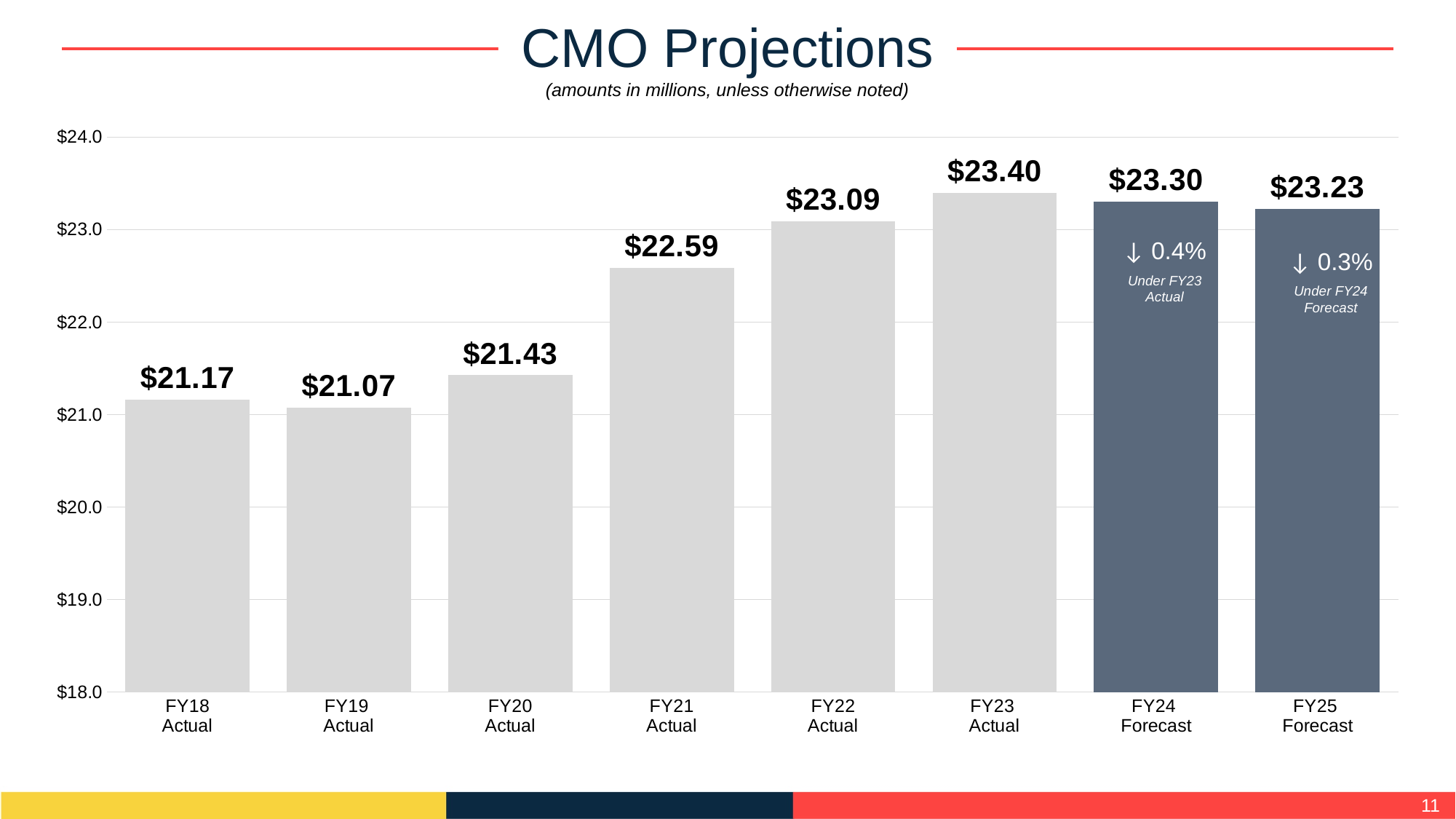

CMO Projections
(amounts in millions, unless otherwise noted)

### Chart

| Category | Series 1 |
|---|---|
| FY18
Actual | 21.165348 |
| FY19
Actual | 21.074288 |
| FY20
Actual | 21.426617 |
| FY21
Actual | 22.587062 |
| FY22
Actual | 23.08654 |
| FY23
Actual | 23.395138 |
| FY24
Forecast | 23.3 |
| FY25
Forecast | 23.225 |
↓ 0.4%

Under FY23 Actual
↓ 0.3%

Under FY24 Forecast
11